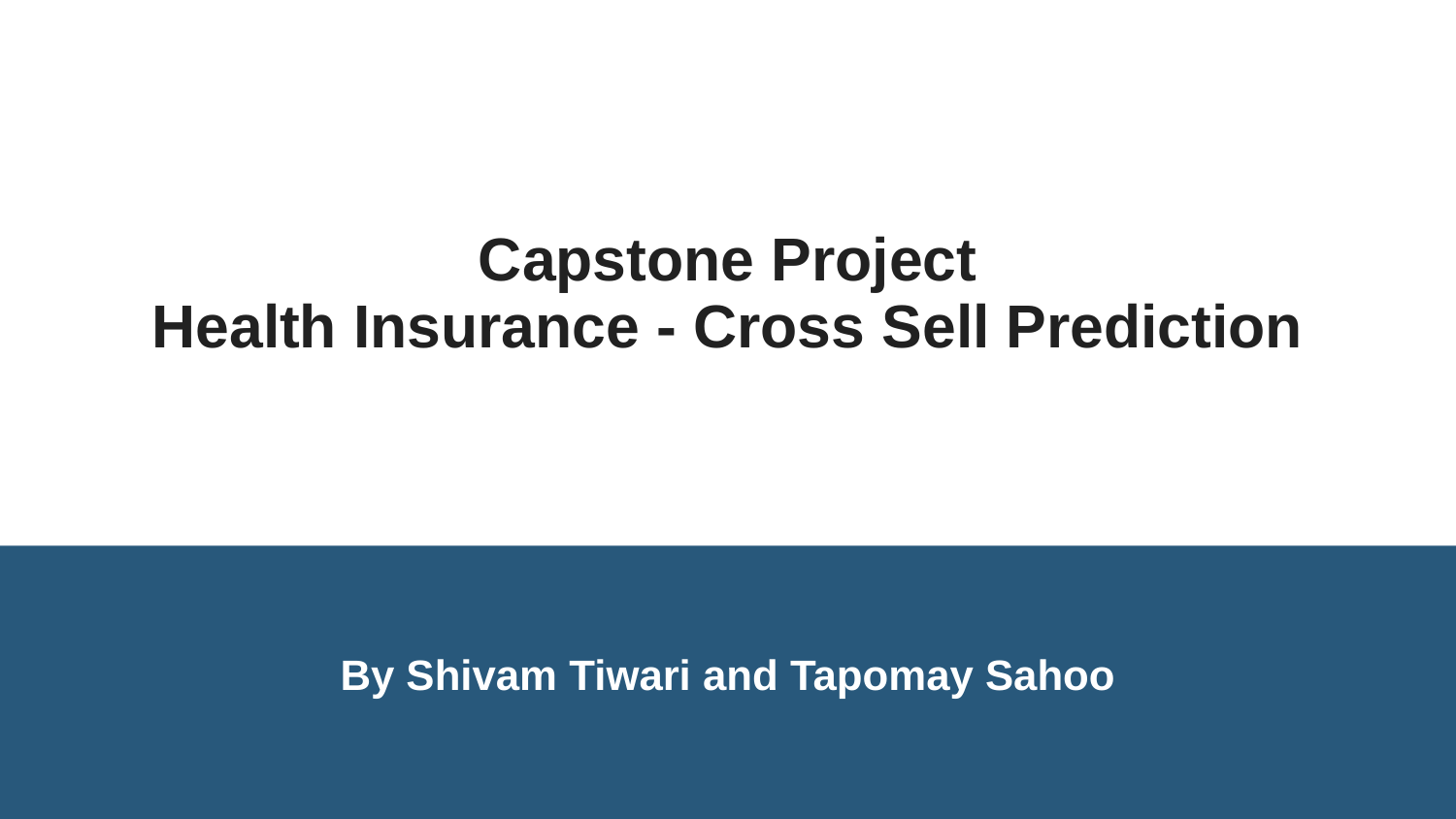

# Capstone Project
Health Insurance - Cross Sell Prediction
By Shivam Tiwari and Tapomay Sahoo